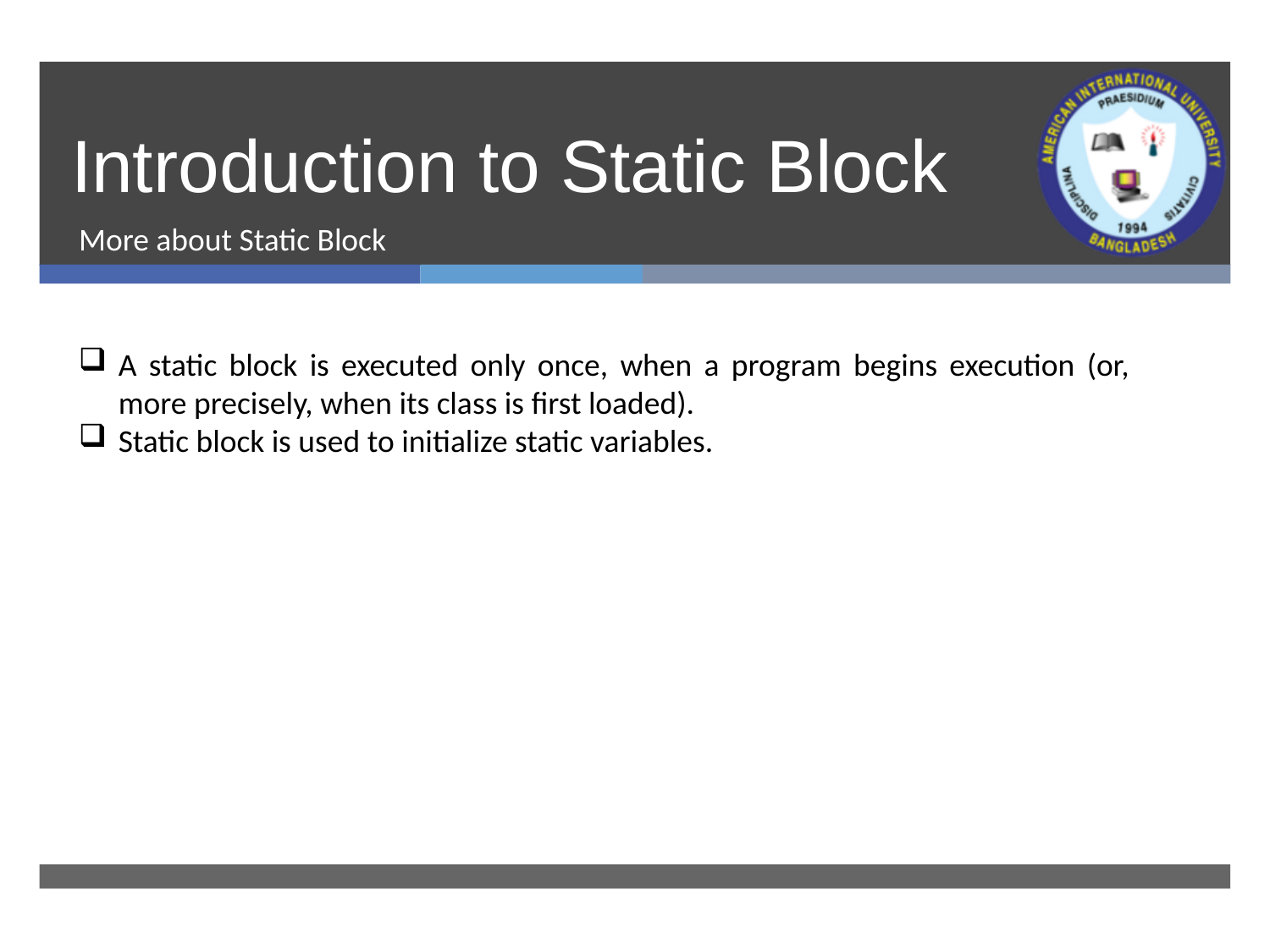

# Introduction to Static Block
More about Static Block
A static block is executed only once, when a program begins execution (or, more precisely, when its class is first loaded).
Static block is used to initialize static variables.